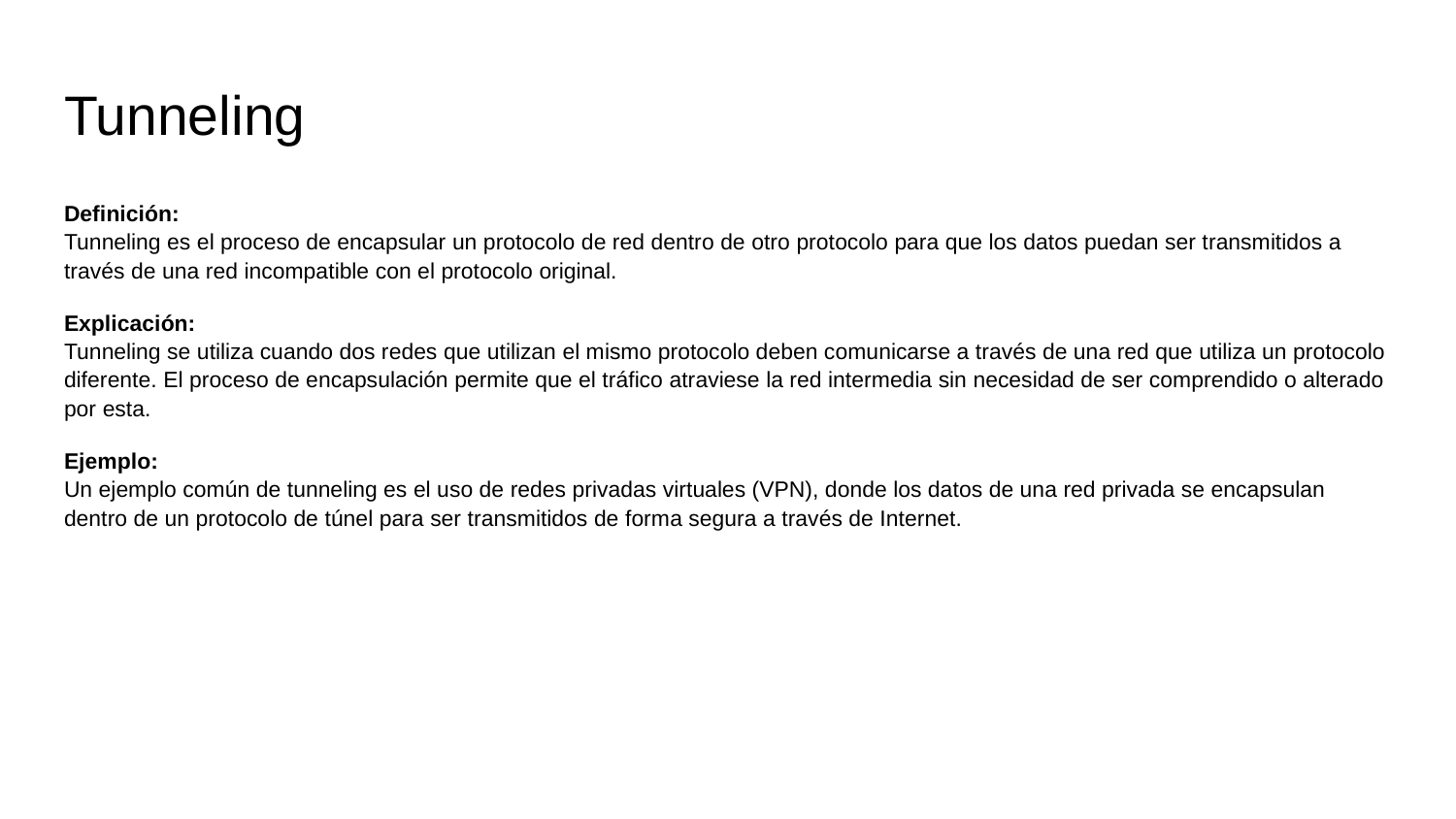

# Tunneling
Definición:
Tunneling es el proceso de encapsular un protocolo de red dentro de otro protocolo para que los datos puedan ser transmitidos a través de una red incompatible con el protocolo original.
Explicación:
Tunneling se utiliza cuando dos redes que utilizan el mismo protocolo deben comunicarse a través de una red que utiliza un protocolo diferente. El proceso de encapsulación permite que el tráfico atraviese la red intermedia sin necesidad de ser comprendido o alterado por esta.
Ejemplo:
Un ejemplo común de tunneling es el uso de redes privadas virtuales (VPN), donde los datos de una red privada se encapsulan dentro de un protocolo de túnel para ser transmitidos de forma segura a través de Internet.